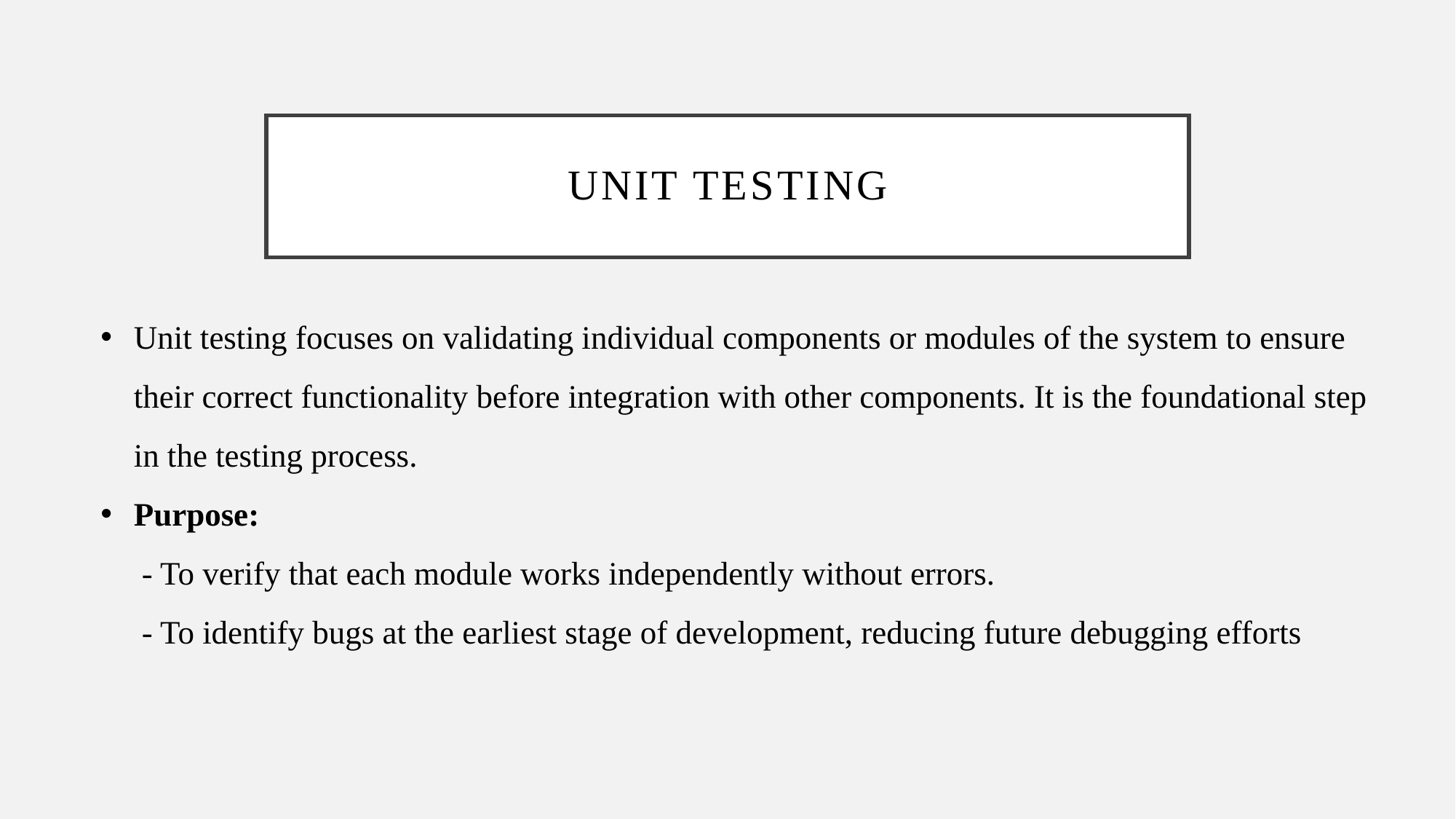

# Unit testing
Unit testing focuses on validating individual components or modules of the system to ensure their correct functionality before integration with other components. It is the foundational step in the testing process.
Purpose:
     - To verify that each module works independently without errors.
     - To identify bugs at the earliest stage of development, reducing future debugging efforts